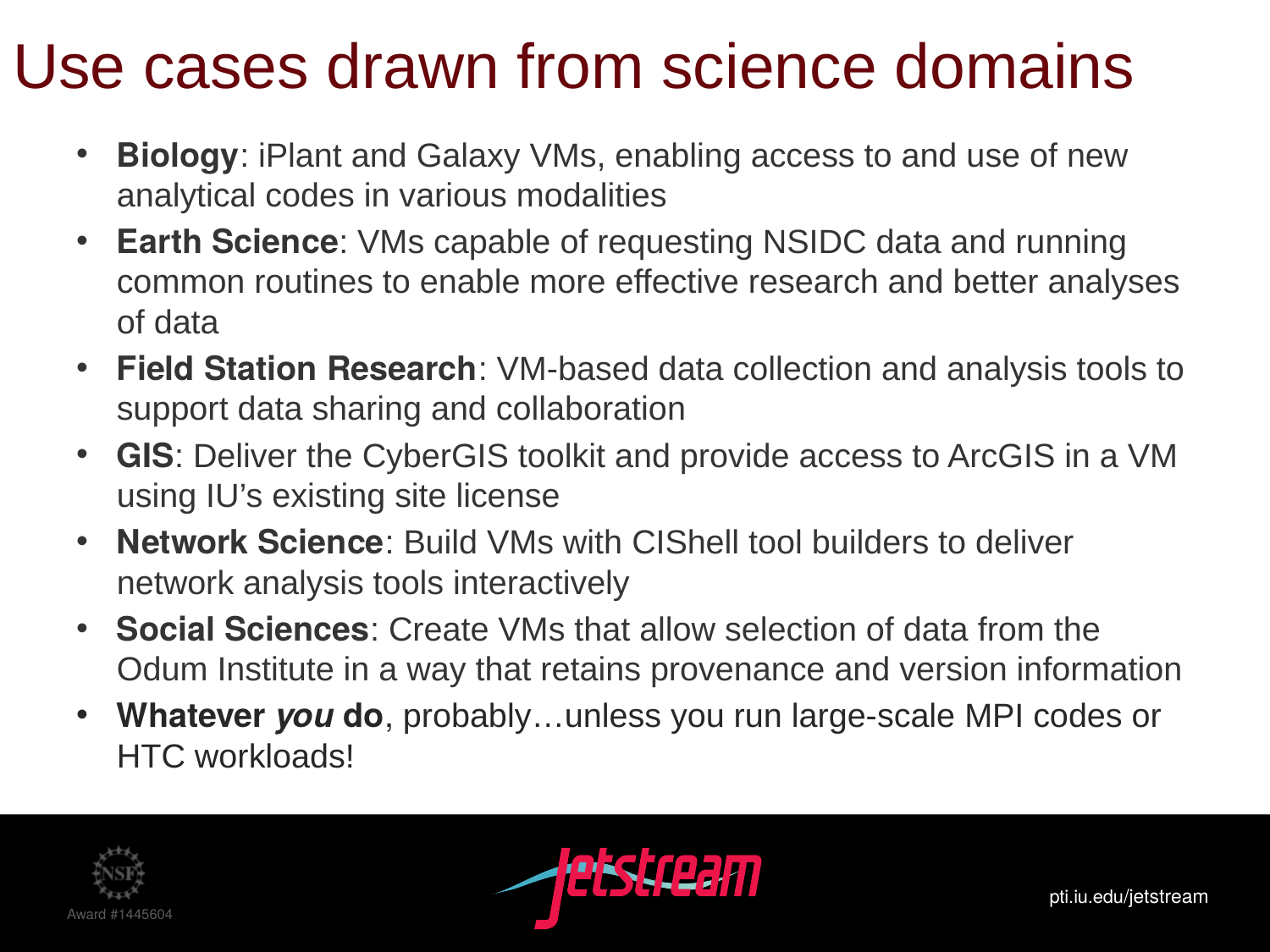

# Use cases drawn from science domains
Biology: iPlant and Galaxy VMs, enabling access to and use of new analytical codes in various modalities
Earth Science: VMs capable of requesting NSIDC data and running common routines to enable more effective research and better analyses of data
Field Station Research: VM-based data collection and analysis tools to support data sharing and collaboration
GIS: Deliver the CyberGIS toolkit and provide access to ArcGIS in a VM using IU’s existing site license
Network Science: Build VMs with CIShell tool builders to deliver network analysis tools interactively
Social Sciences: Create VMs that allow selection of data from the Odum Institute in a way that retains provenance and version information
Whatever you do, probably…unless you run large-scale MPI codes or HTC workloads!